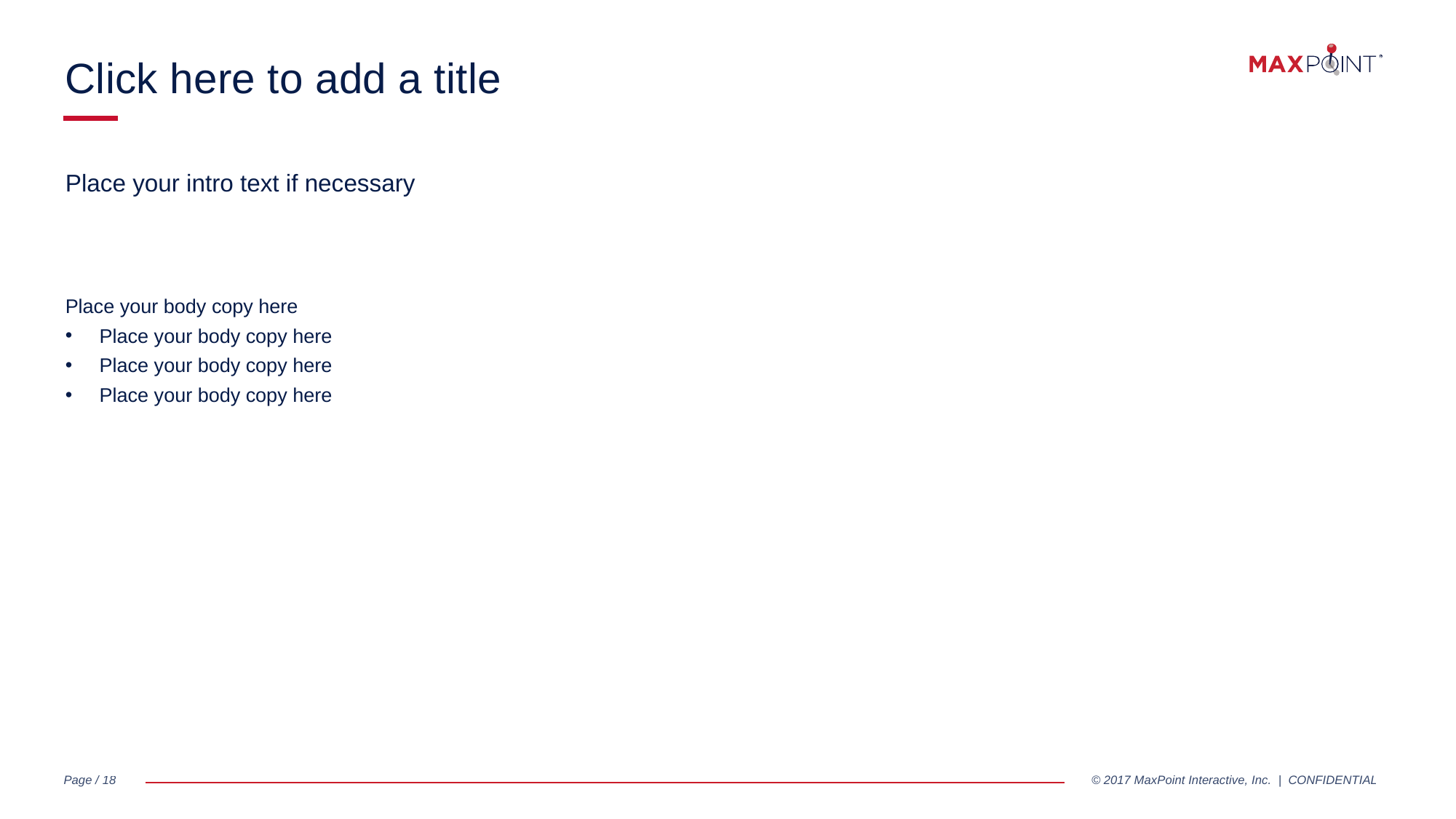

Click here to add a title
Place your intro text if necessary
Place your body copy here
Place your body copy here
Place your body copy here
Place your body copy here